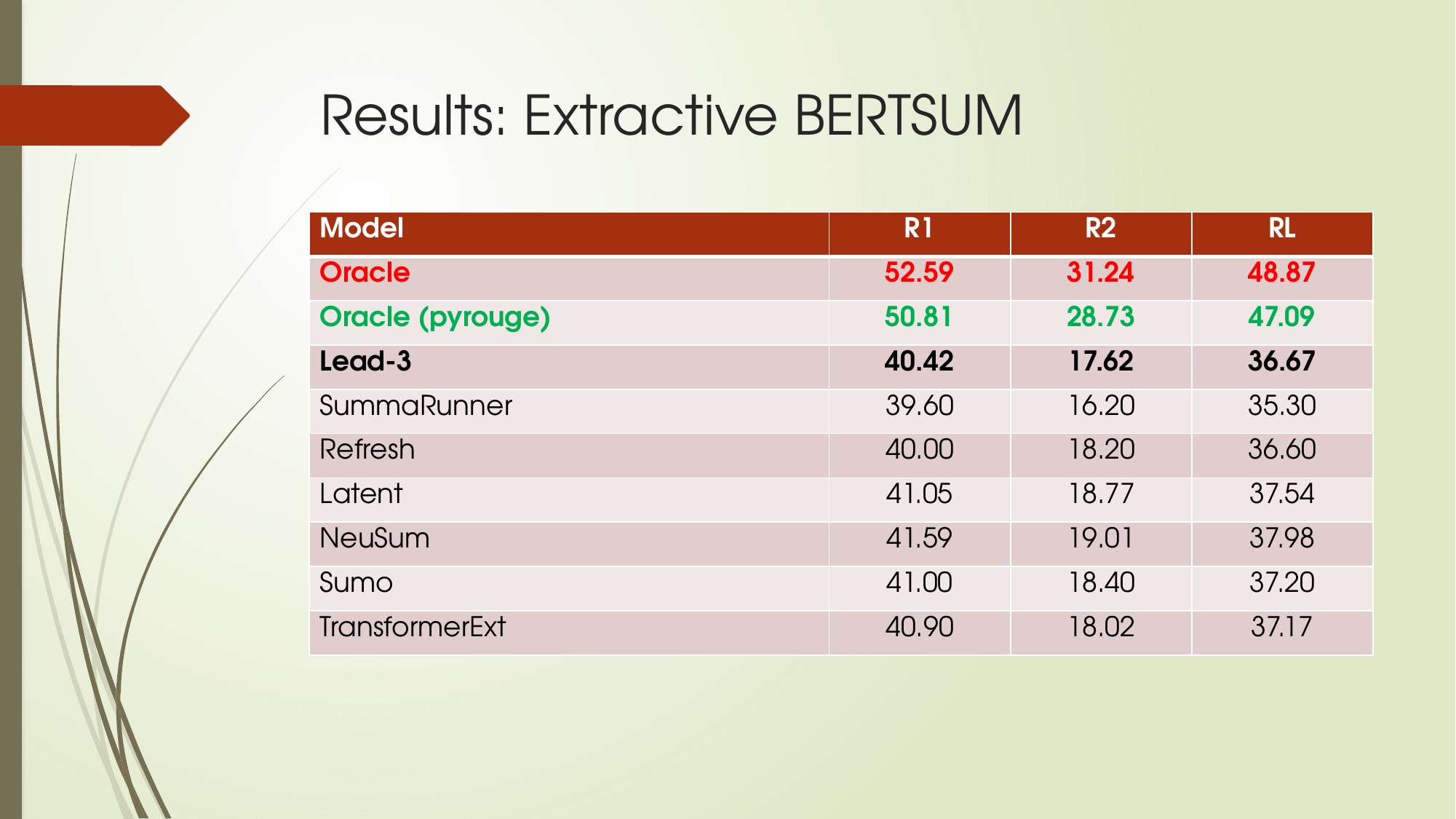

# Results: Extractive BERTSUM
| Model | R1 | R2 | RL |
| --- | --- | --- | --- |
| Oracle | 52.59 | 31.24 | 48.87 |
| Oracle (pyrouge) | 50.81 | 28.73 | 47.09 |
| Lead-3 | 40.42 | 17.62 | 36.67 |
| SummaRunner | 39.60 | 16.20 | 35.30 |
| Refresh | 40.00 | 18.20 | 36.60 |
| Latent | 41.05 | 18.77 | 37.54 |
| NeuSum | 41.59 | 19.01 | 37.98 |
| Sumo | 41.00 | 18.40 | 37.20 |
| TransformerExt | 40.90 | 18.02 | 37.17 |